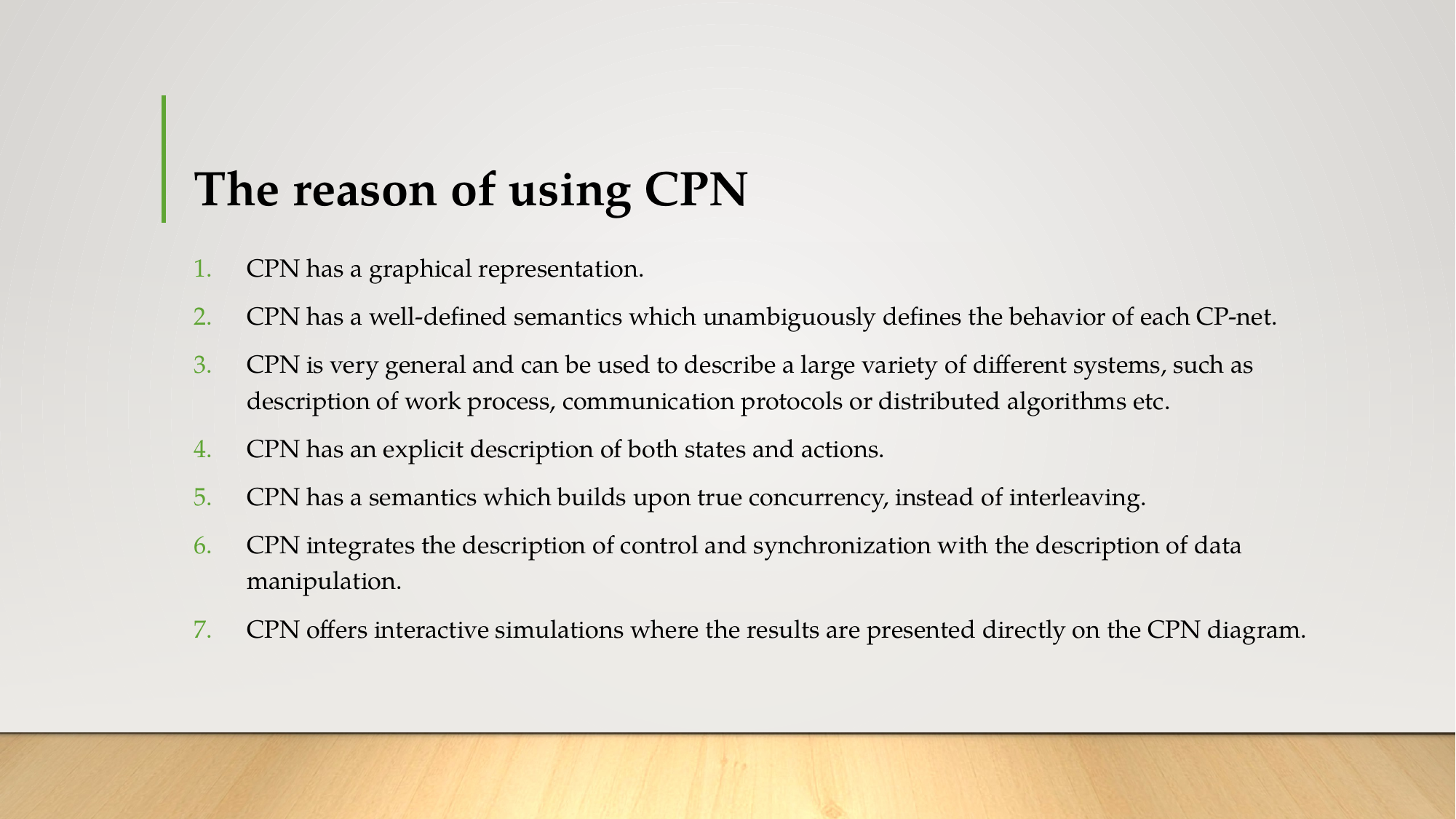

# The reason of using CPN
CPN has a graphical representation.
CPN has a well-defined semantics which unambiguously defines the behavior of each CP-net.
CPN is very general and can be used to describe a large variety of different systems, such as description of work process, communication protocols or distributed algorithms etc.
CPN has an explicit description of both states and actions.
CPN has a semantics which builds upon true concurrency, instead of interleaving.
CPN integrates the description of control and synchronization with the description of data manipulation.
CPN offers interactive simulations where the results are presented directly on the CPN diagram.